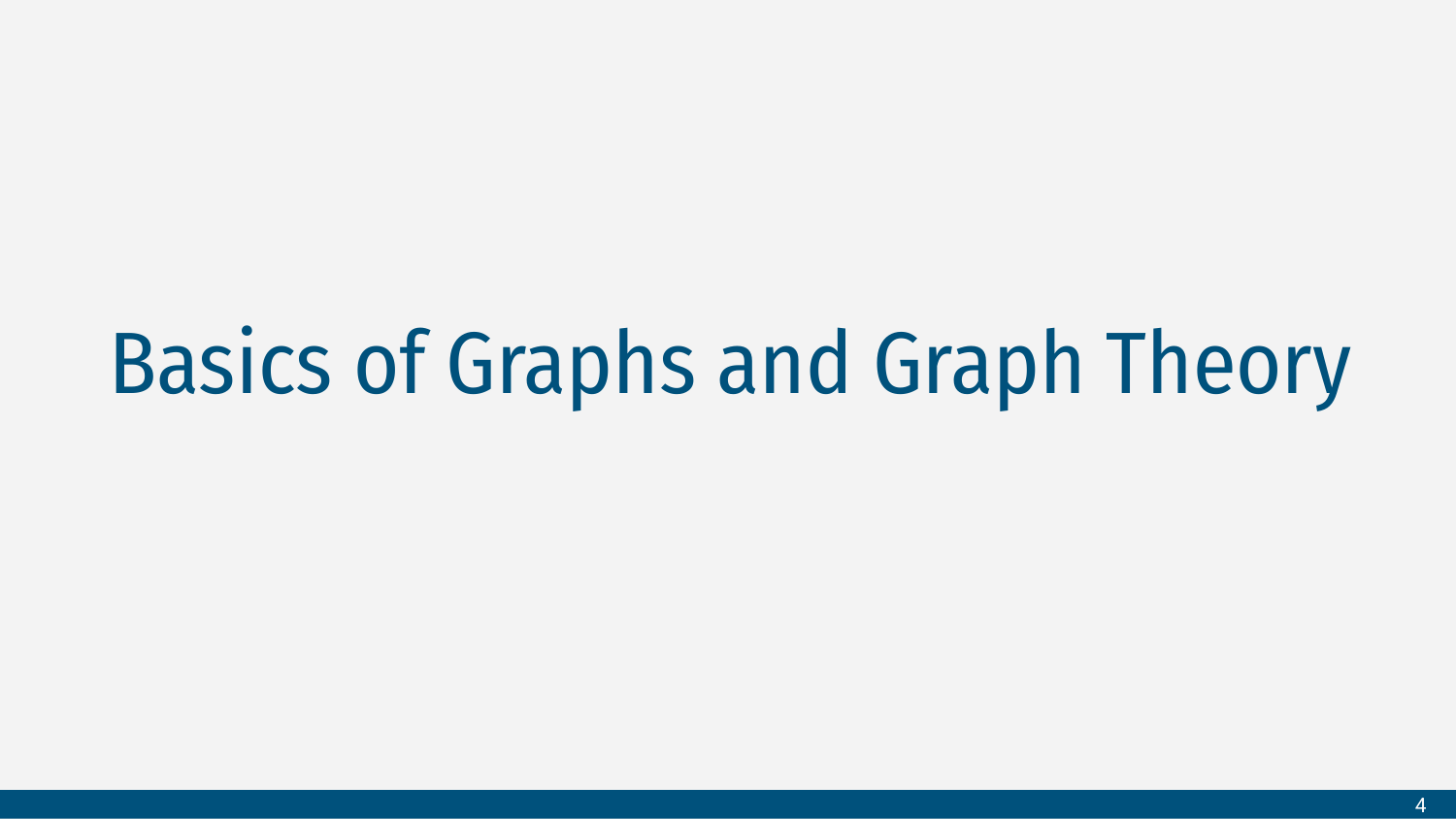

# Basics of Graphs and Graph Theory
4